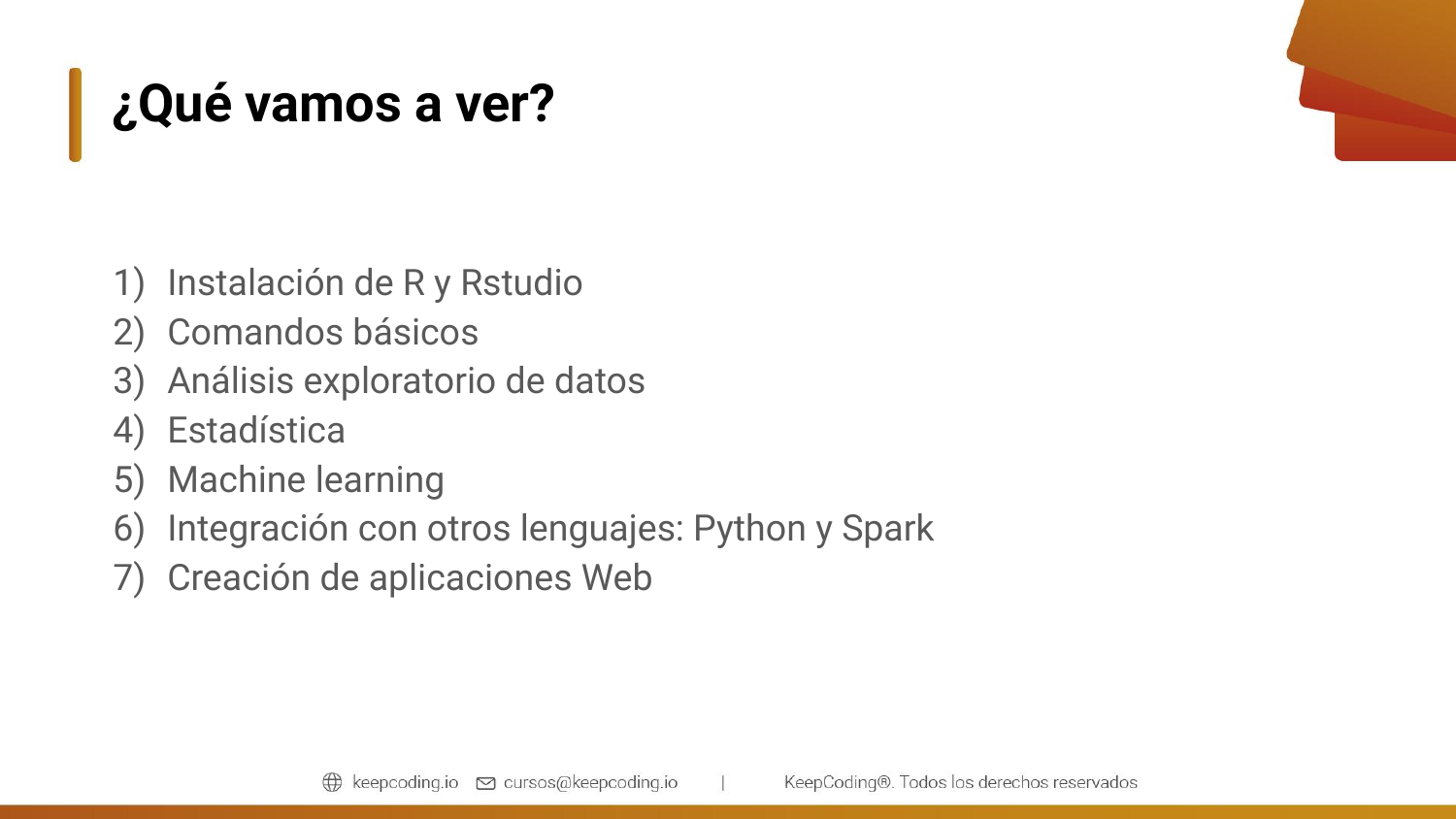

¿Qué vamos a ver?
Instalación de R y Rstudio
Comandos básicos
Análisis exploratorio de datos
Estadística
Machine learning
Integración con otros lenguajes: Python y Spark
Creación de aplicaciones Web